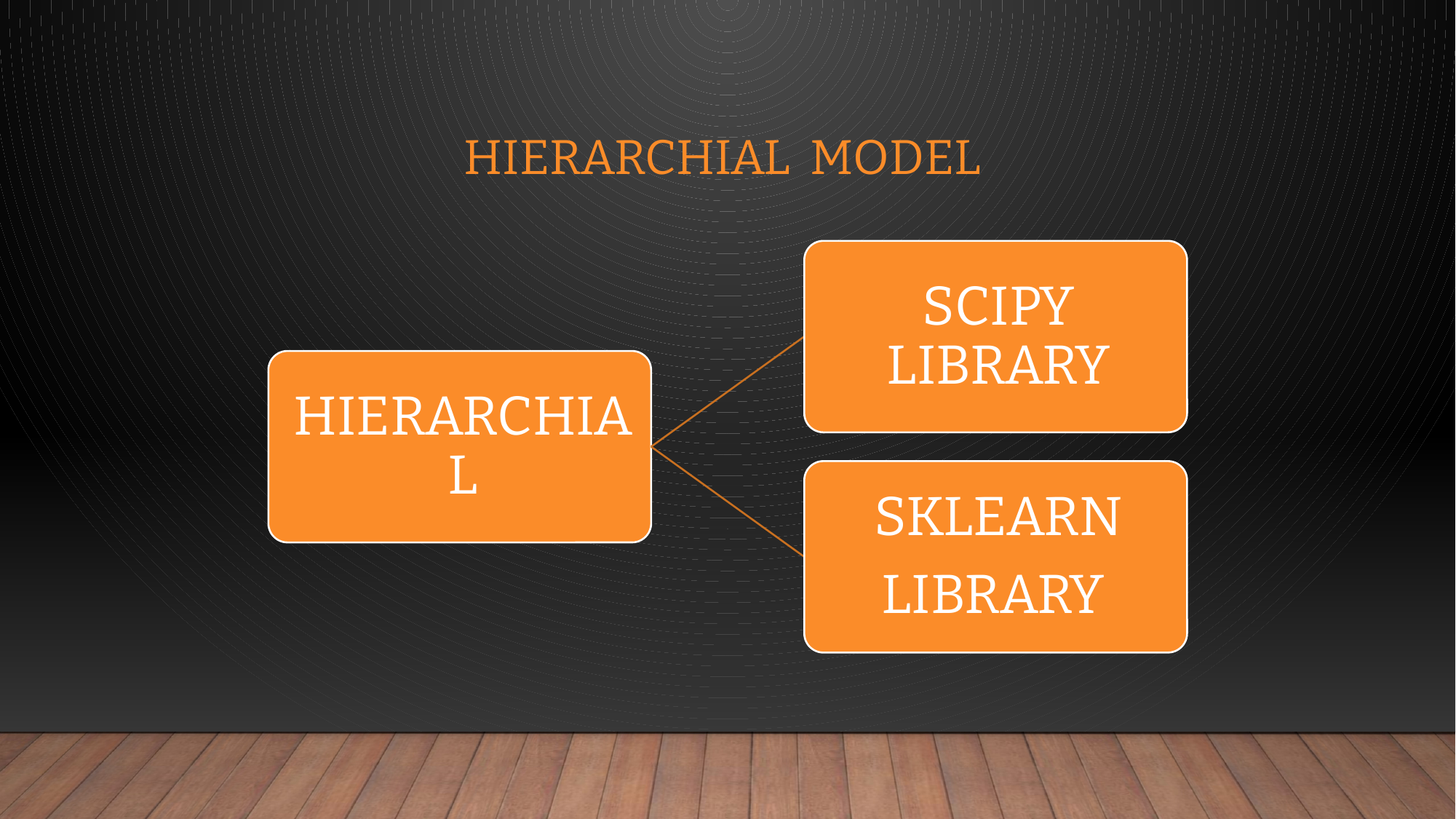

# HierarchIal  MODEL
HIERARCHIAL

SCIPY LIBRARY

SKLEARN
LIBRARY